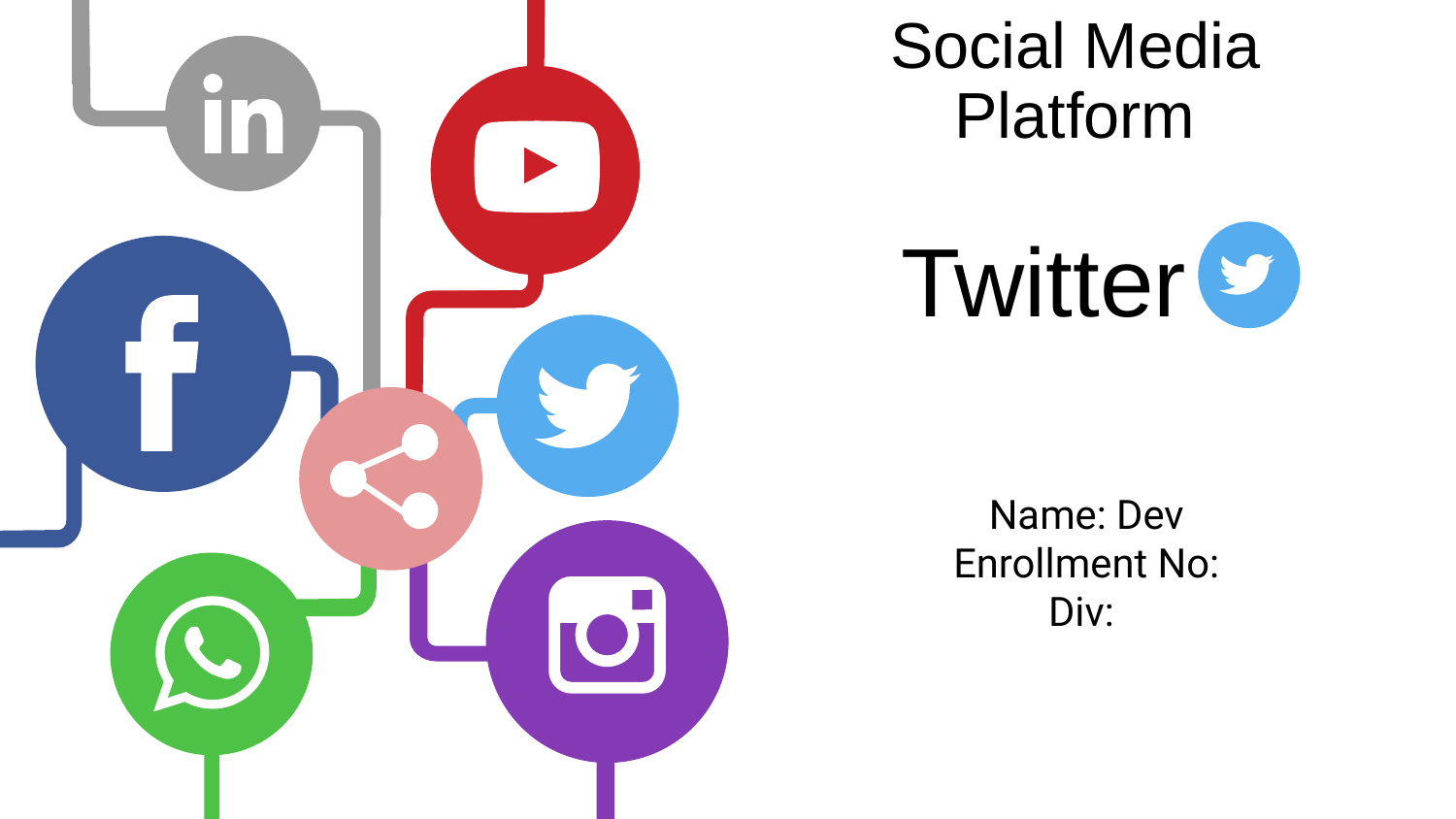

# Social Media Platform

Twitter

Name: Dev
Enrollment No:
Div: